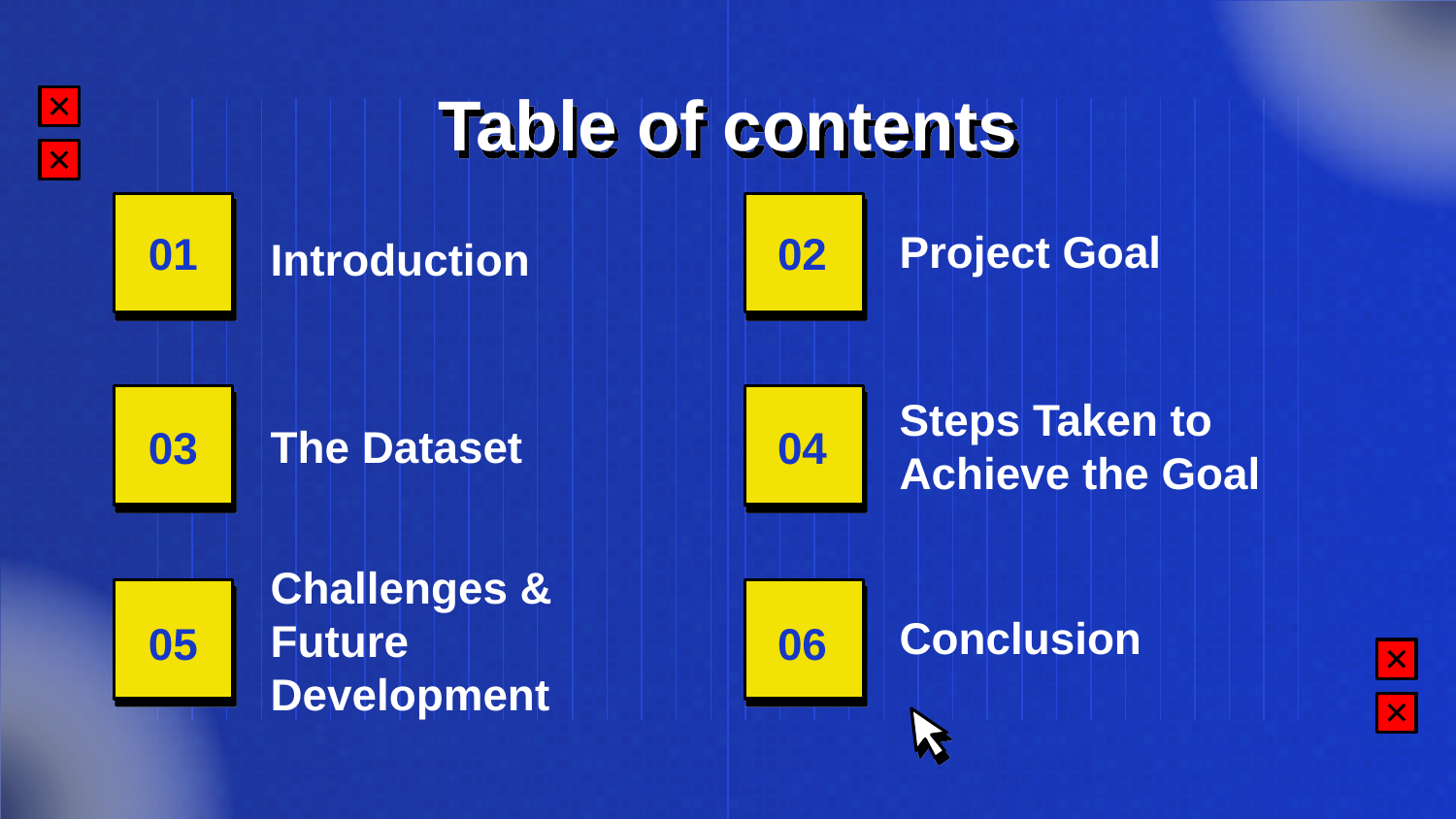

Table of contents

Project Goal
01
02
# Introduction

The Dataset

Steps Taken to Achieve the Goal
03
04

Challenges & Future Development

Conclusion
05
06